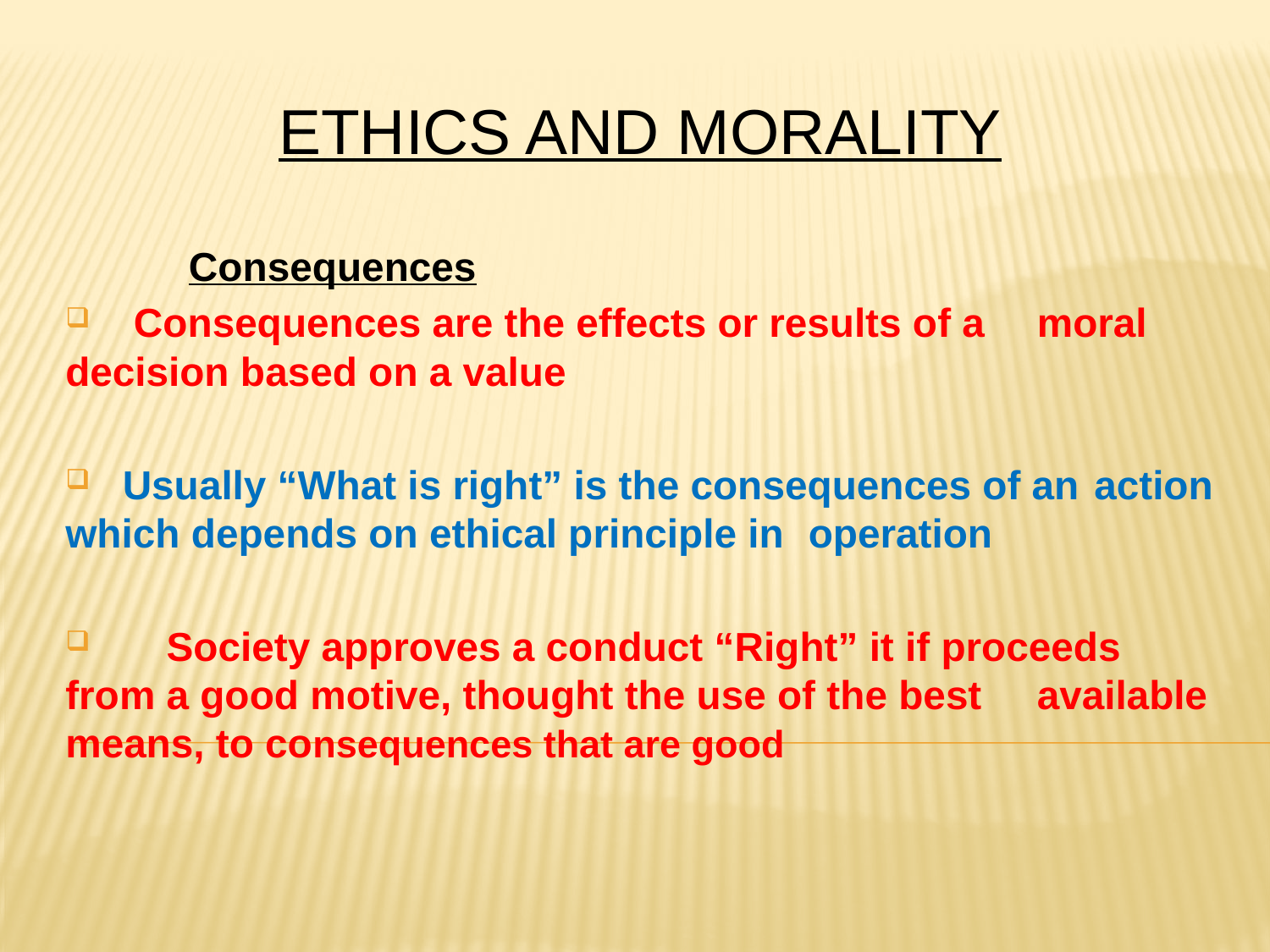

# ETHICS AND MORALITY
           Consequences
	 Consequences are the effects or results of a 	moral decision based on a value

	Usually “What is right” is the consequences of an 	action which depends on ethical principle in 	operation

        Society approves a conduct “Right” it if proceeds 	from a good motive, thought the use of the best 	available means, to consequences that are good